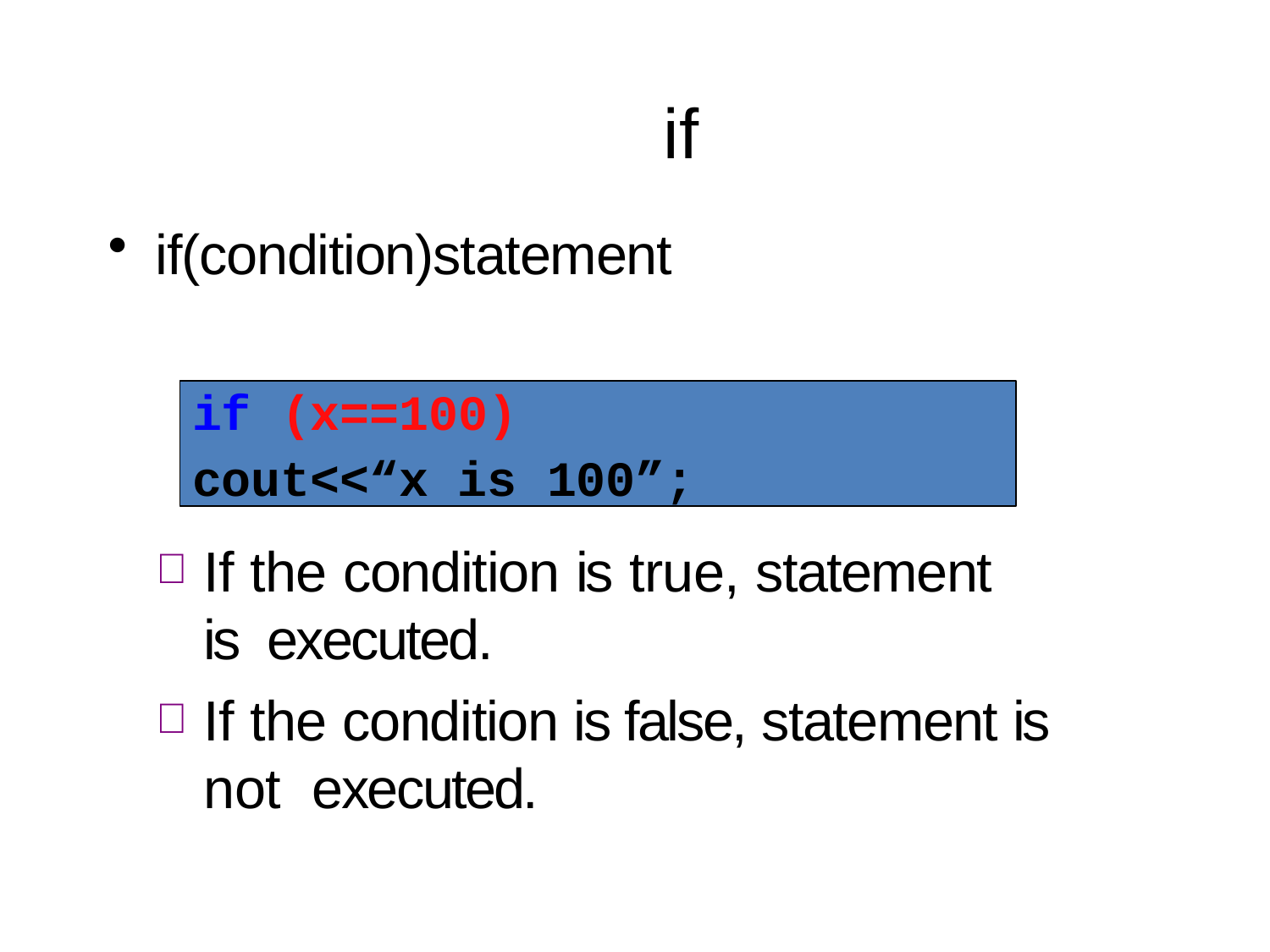

# if
if(condition)statement
if (x==100)
cout<<“x is 100”;
If the condition is true, statement is  executed.
If the condition is false, statement is not  executed.